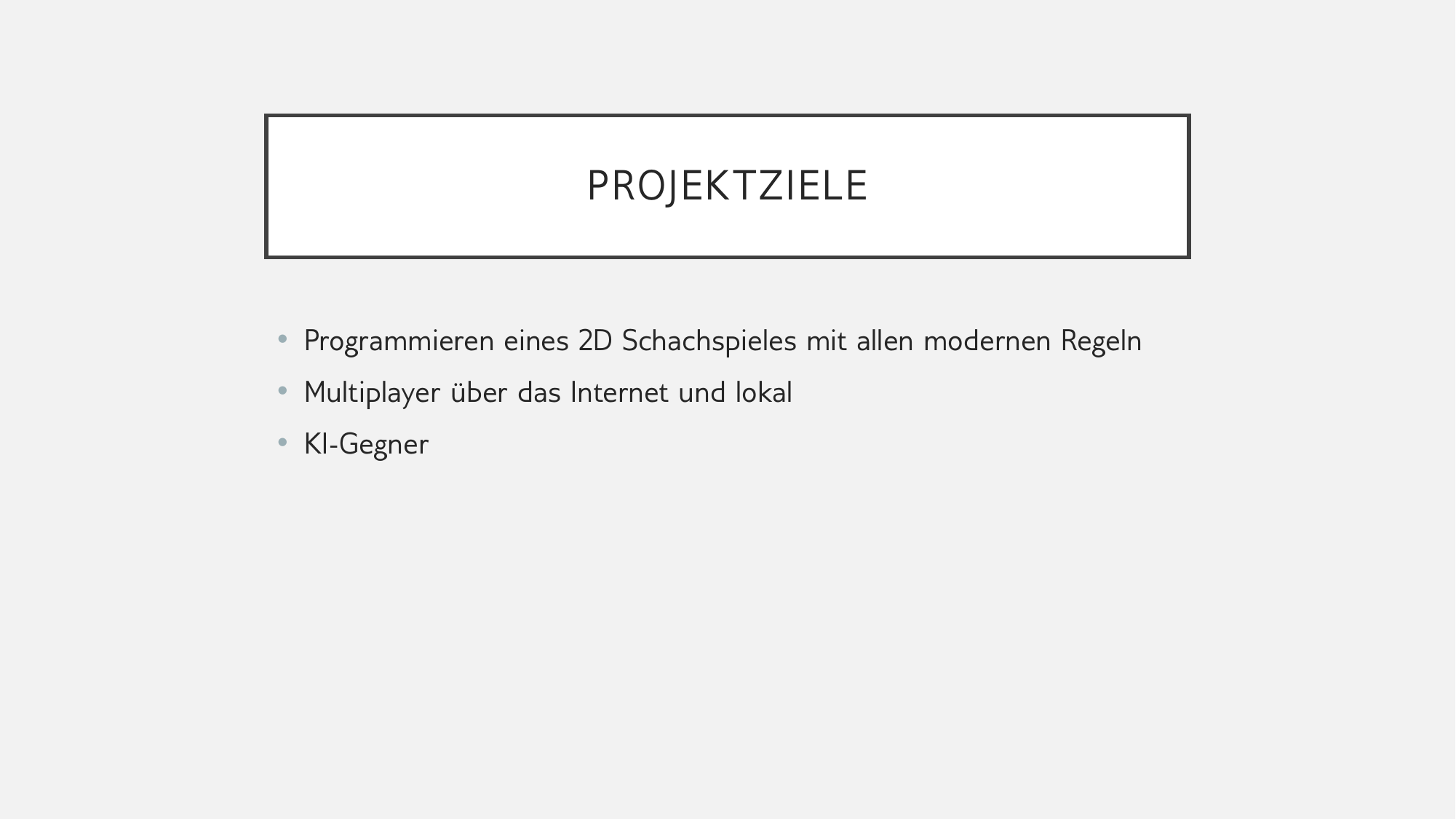

# Projektziele
Programmieren eines 2D Schachspieles mit allen modernen Regeln
Multiplayer über das Internet und lokal
KI-Gegner